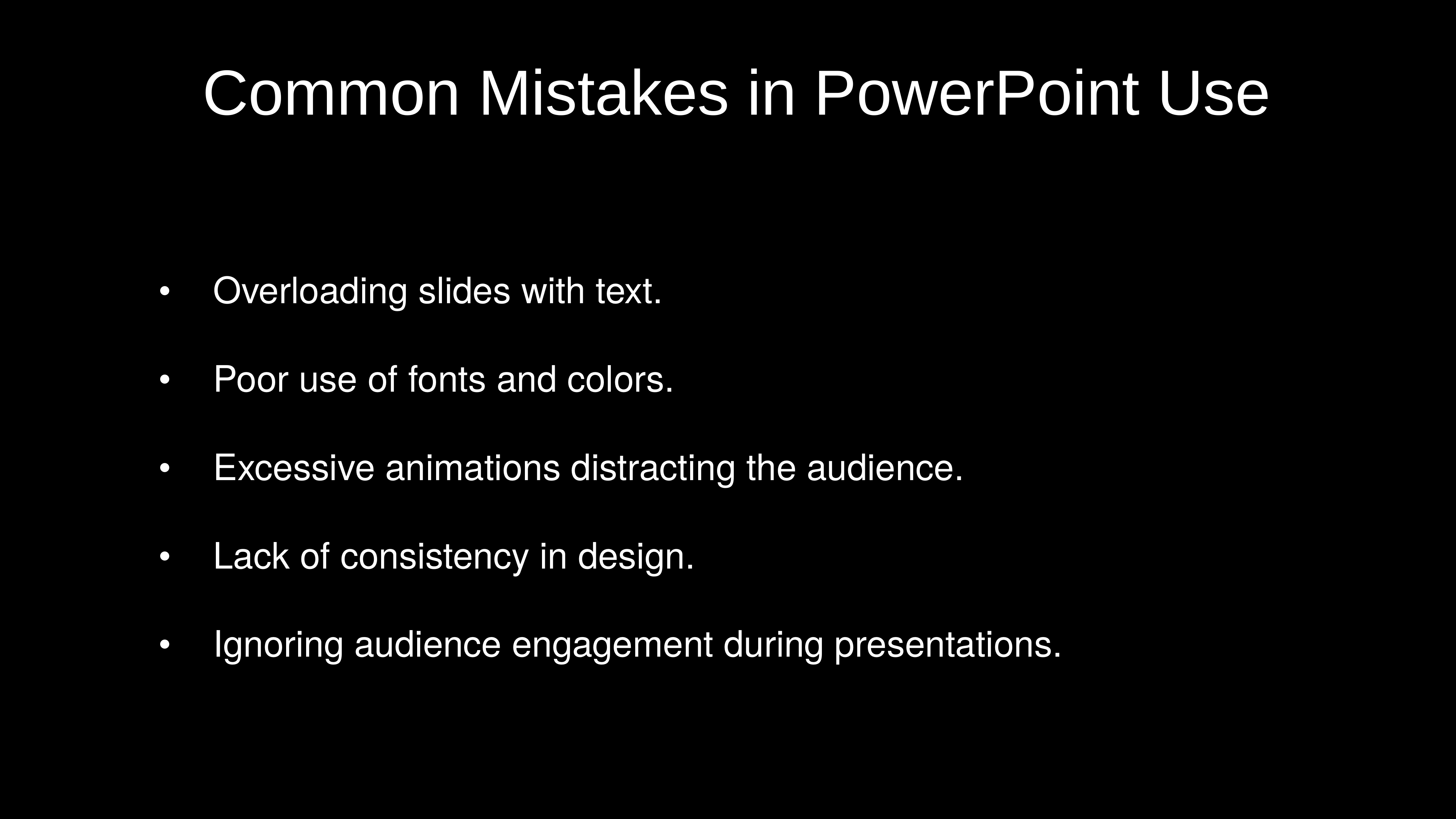

# Common Mistakes in PowerPoint Use
	•	Overloading slides with text.
	•	Poor use of fonts and colors.
	•	Excessive animations distracting the audience.
	•	Lack of consistency in design.
	•	Ignoring audience engagement during presentations.